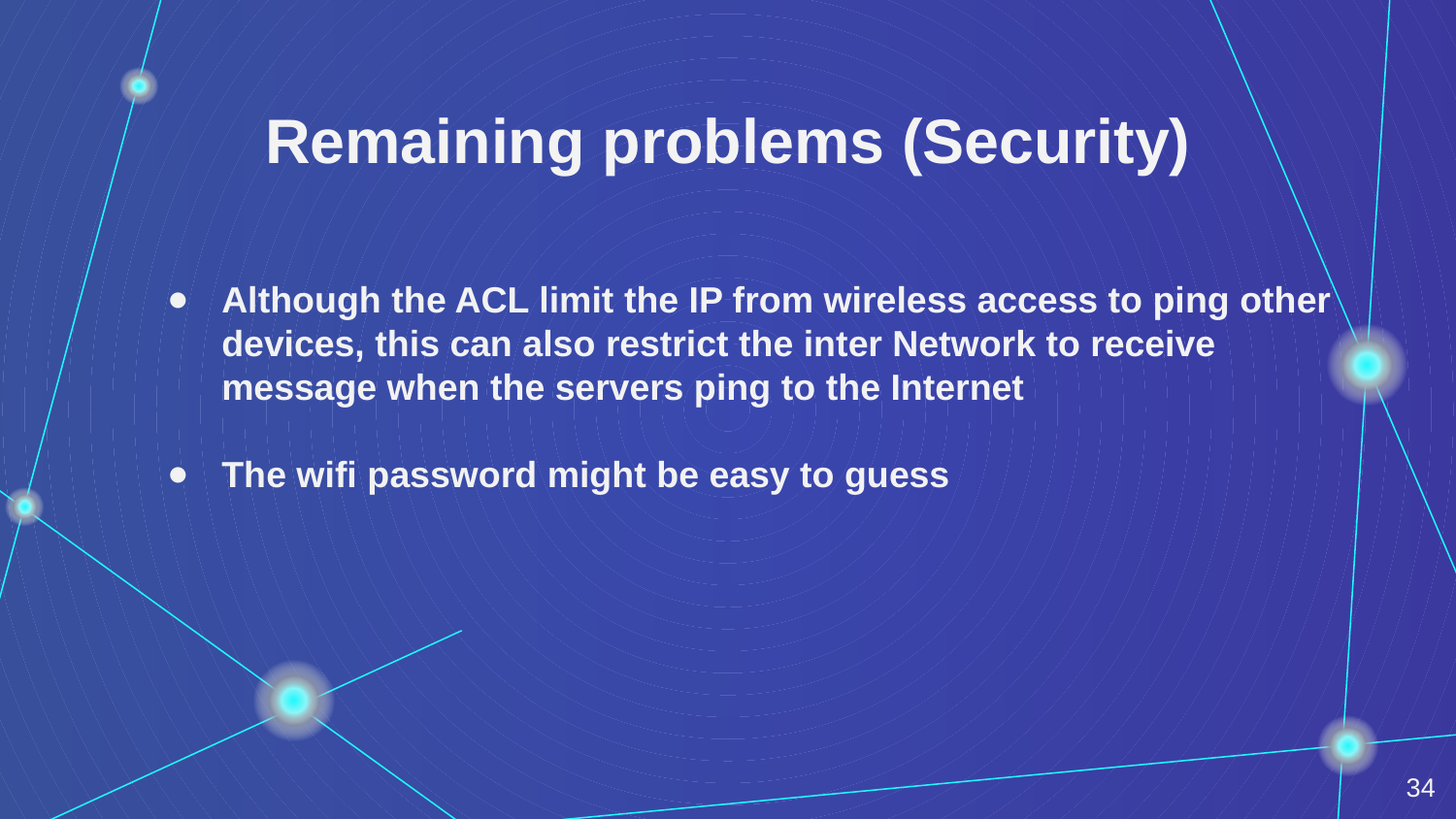

# Remaining problems (Security)
Although the ACL limit the IP from wireless access to ping other devices, this can also restrict the inter Network to receive message when the servers ping to the Internet

The wifi password might be easy to guess
34